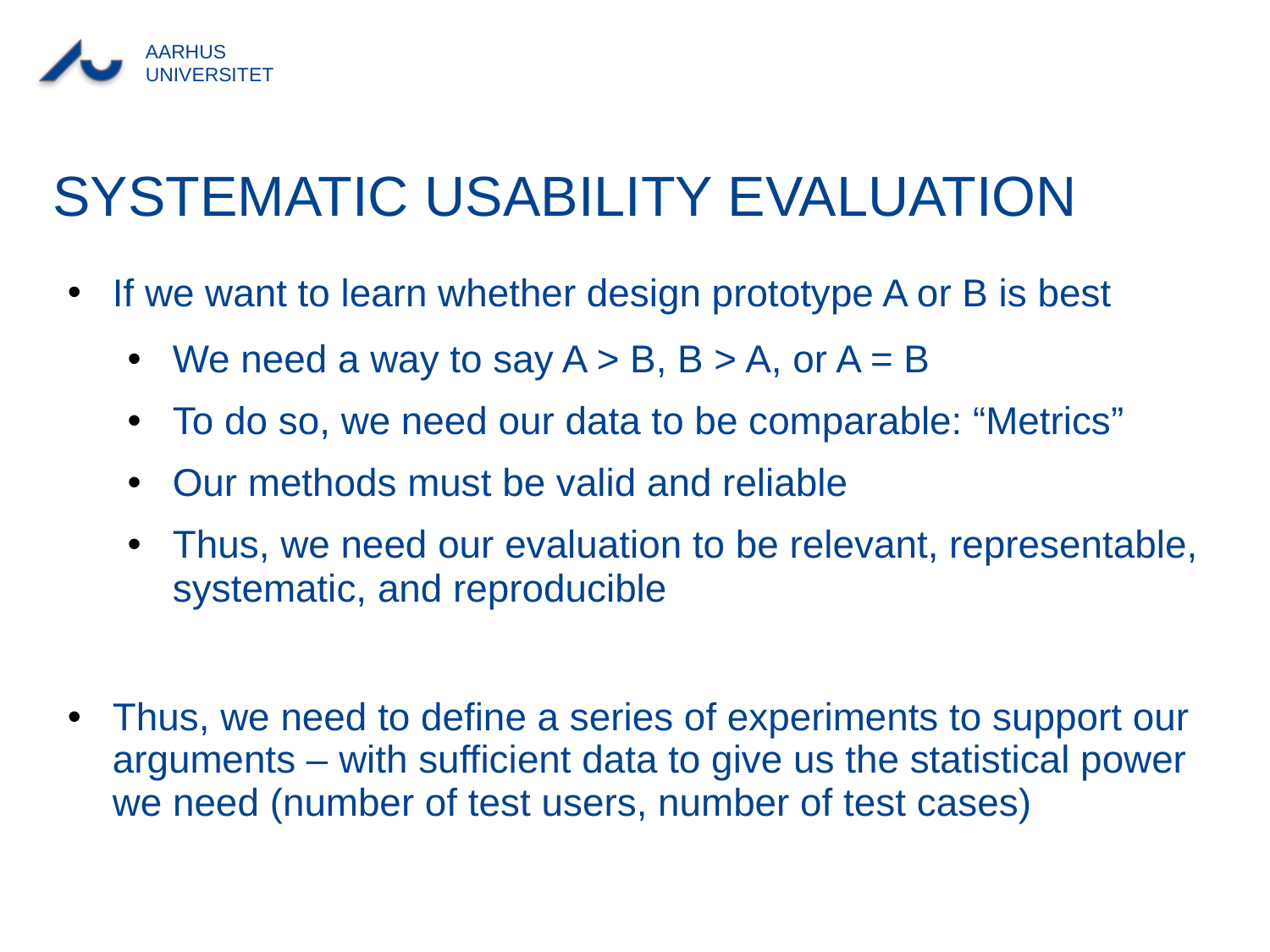

# Systematic usability evaluation
If we want to learn whether design prototype A or B is best
We need a way to say A > B, B > A, or A = B
To do so, we need our data to be comparable: “Metrics”
Our methods must be valid and reliable
Thus, we need our evaluation to be relevant, representable, systematic, and reproducible

Thus, we need to define a series of experiments to support our arguments – with sufficient data to give us the statistical power we need (number of test users, number of test cases)